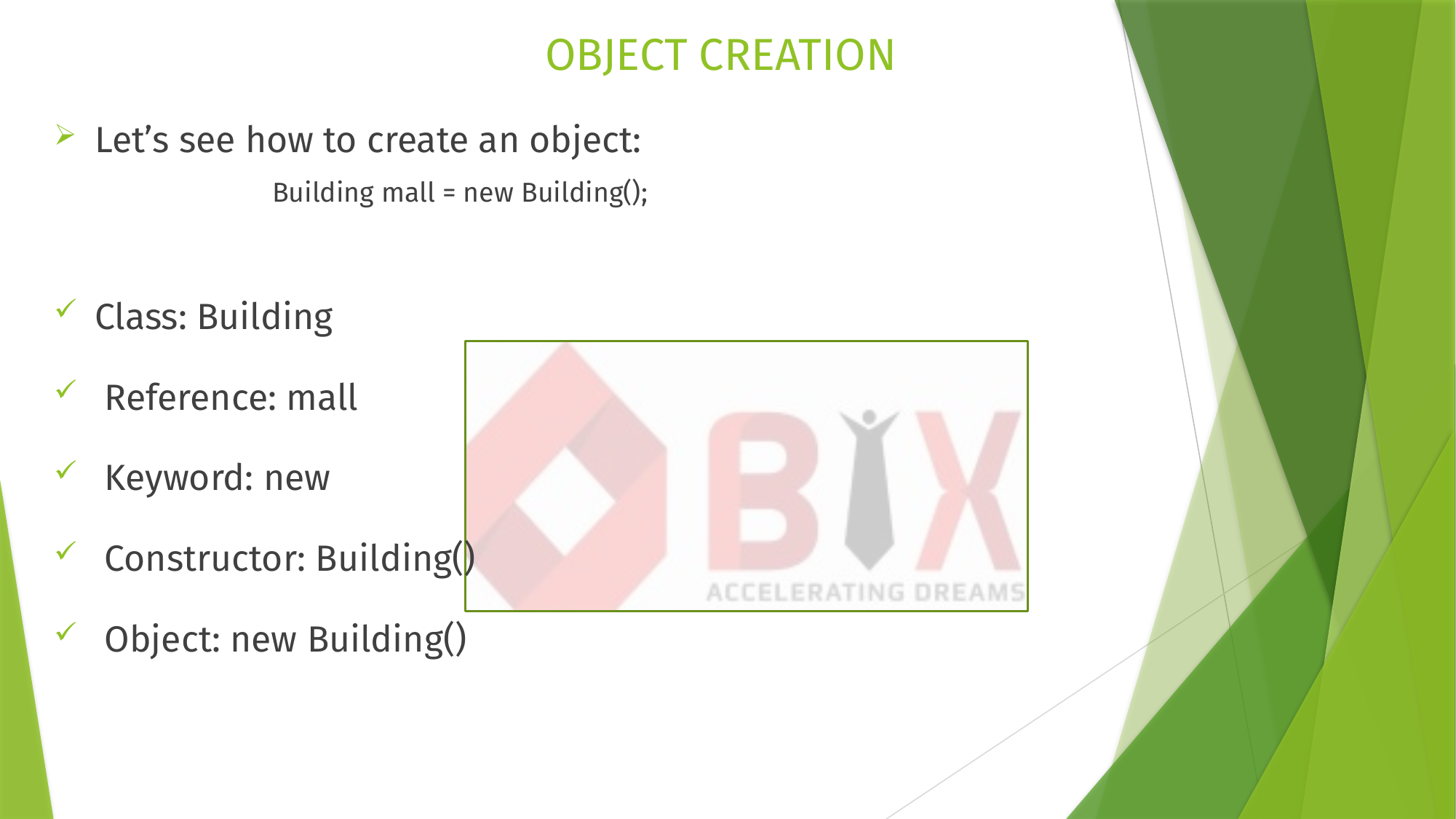

# OBJECT CREATION
Let’s see how to create an object:
		Building mall = new Building();

Class: Building
 Reference: mall
 Keyword: new
 Constructor: Building()
 Object: new Building()